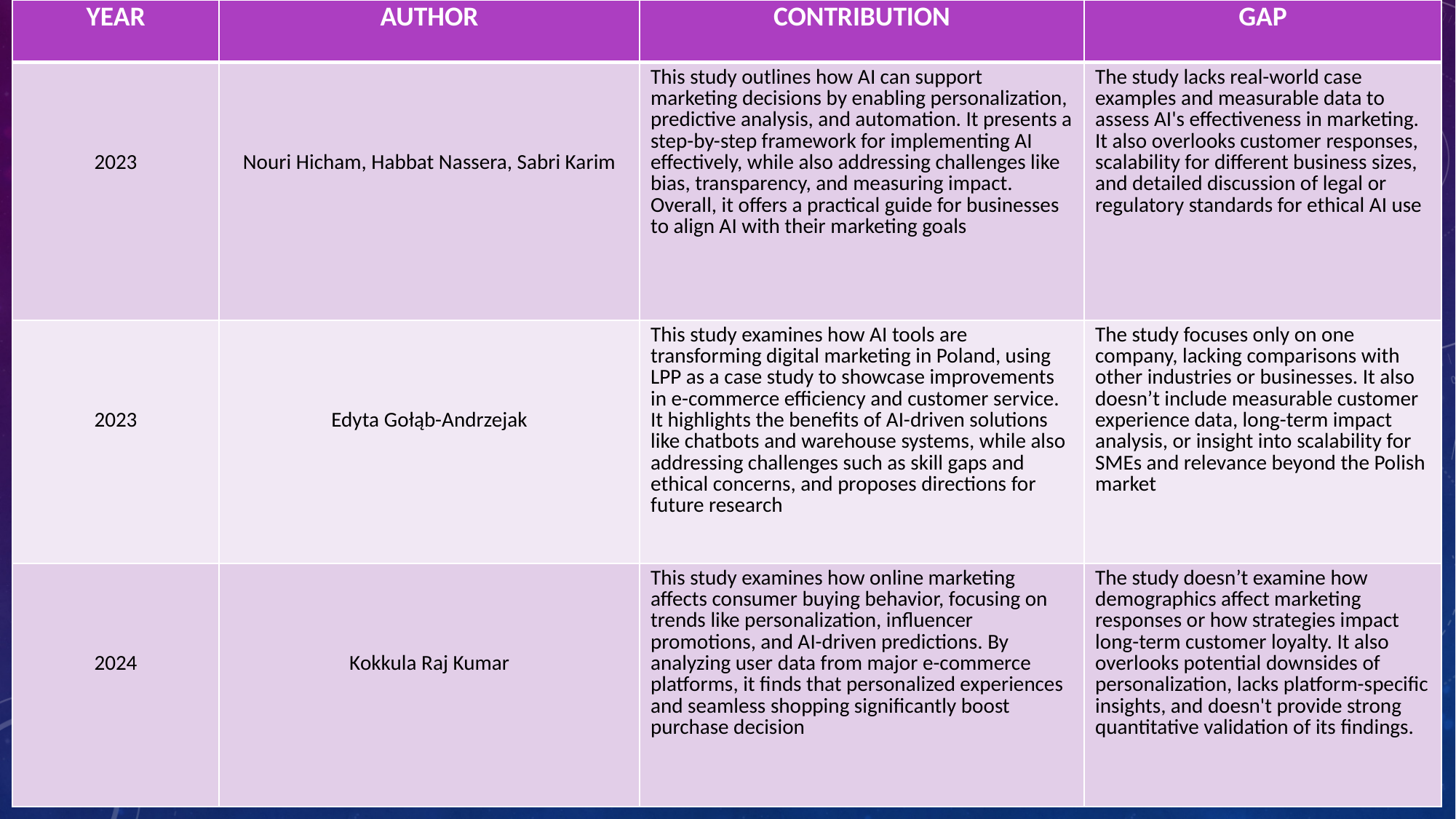

| YEAR | AUTHOR | CONTRIBUTION | GAP |
| --- | --- | --- | --- |
| 2023 | Nouri Hicham, Habbat Nassera, Sabri Karim | This study outlines how AI can support marketing decisions by enabling personalization, predictive analysis, and automation. It presents a step-by-step framework for implementing AI effectively, while also addressing challenges like bias, transparency, and measuring impact. Overall, it offers a practical guide for businesses to align AI with their marketing goals | The study lacks real-world case examples and measurable data to assess AI's effectiveness in marketing. It also overlooks customer responses, scalability for different business sizes, and detailed discussion of legal or regulatory standards for ethical AI use |
| 2023 | Edyta Gołąb-Andrzejak | This study examines how AI tools are transforming digital marketing in Poland, using LPP as a case study to showcase improvements in e-commerce efficiency and customer service. It highlights the benefits of AI-driven solutions like chatbots and warehouse systems, while also addressing challenges such as skill gaps and ethical concerns, and proposes directions for future research | The study focuses only on one company, lacking comparisons with other industries or businesses. It also doesn’t include measurable customer experience data, long-term impact analysis, or insight into scalability for SMEs and relevance beyond the Polish market |
| 2024 | Kokkula Raj Kumar | This study examines how online marketing affects consumer buying behavior, focusing on trends like personalization, influencer promotions, and AI-driven predictions. By analyzing user data from major e-commerce platforms, it finds that personalized experiences and seamless shopping significantly boost purchase decision | The study doesn’t examine how demographics affect marketing responses or how strategies impact long-term customer loyalty. It also overlooks potential downsides of personalization, lacks platform-specific insights, and doesn't provide strong quantitative validation of its findings. |
#